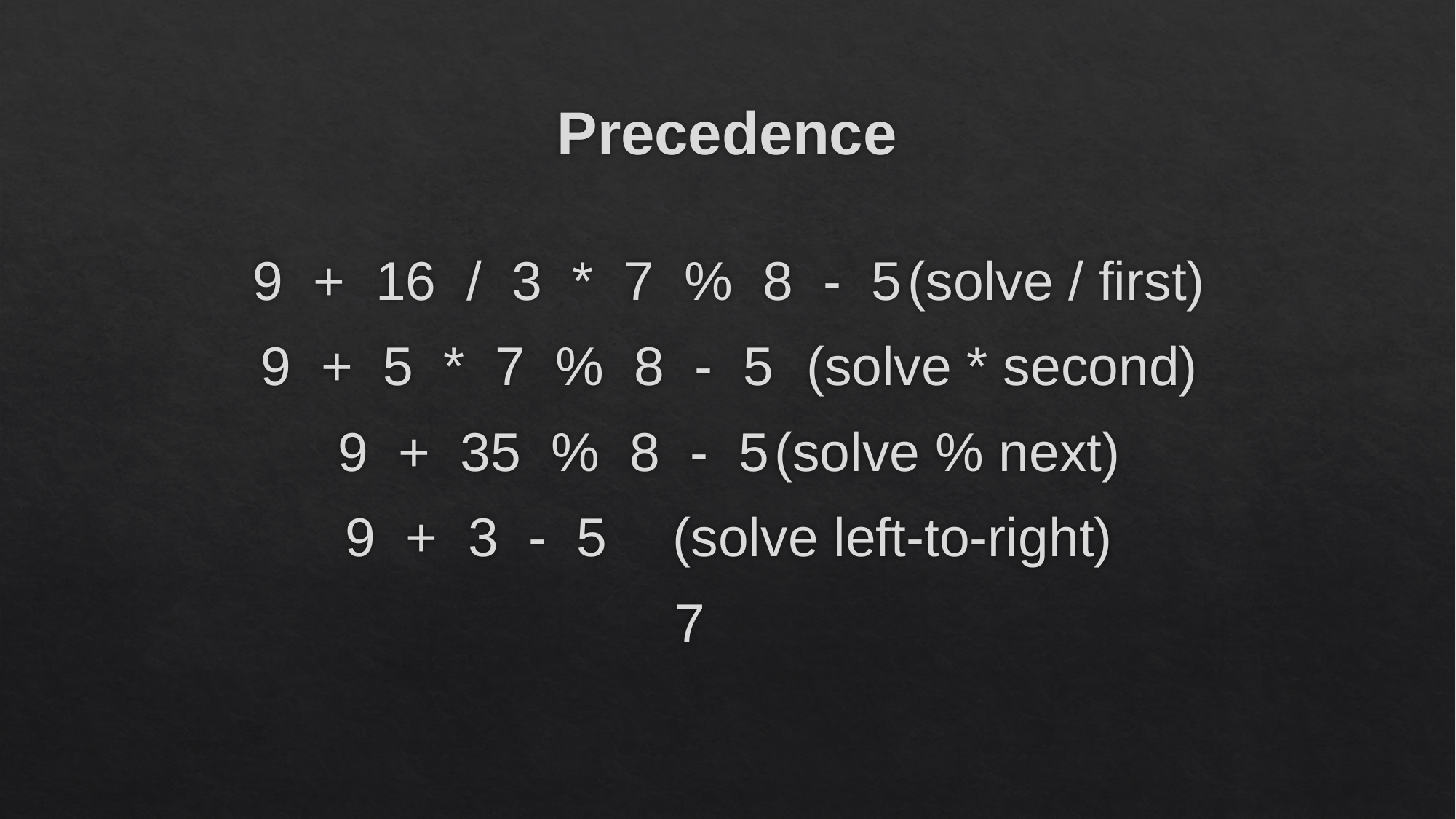

# Precedence
9  +  16  /  3  *  7  %  8  -  5	(solve / first)
9  +  5  *  7  %  8  -  5	(solve * second)
9  +  35  %  8  -  5	(solve % next)
9  +  3  -  5	(solve left-to-right)
7